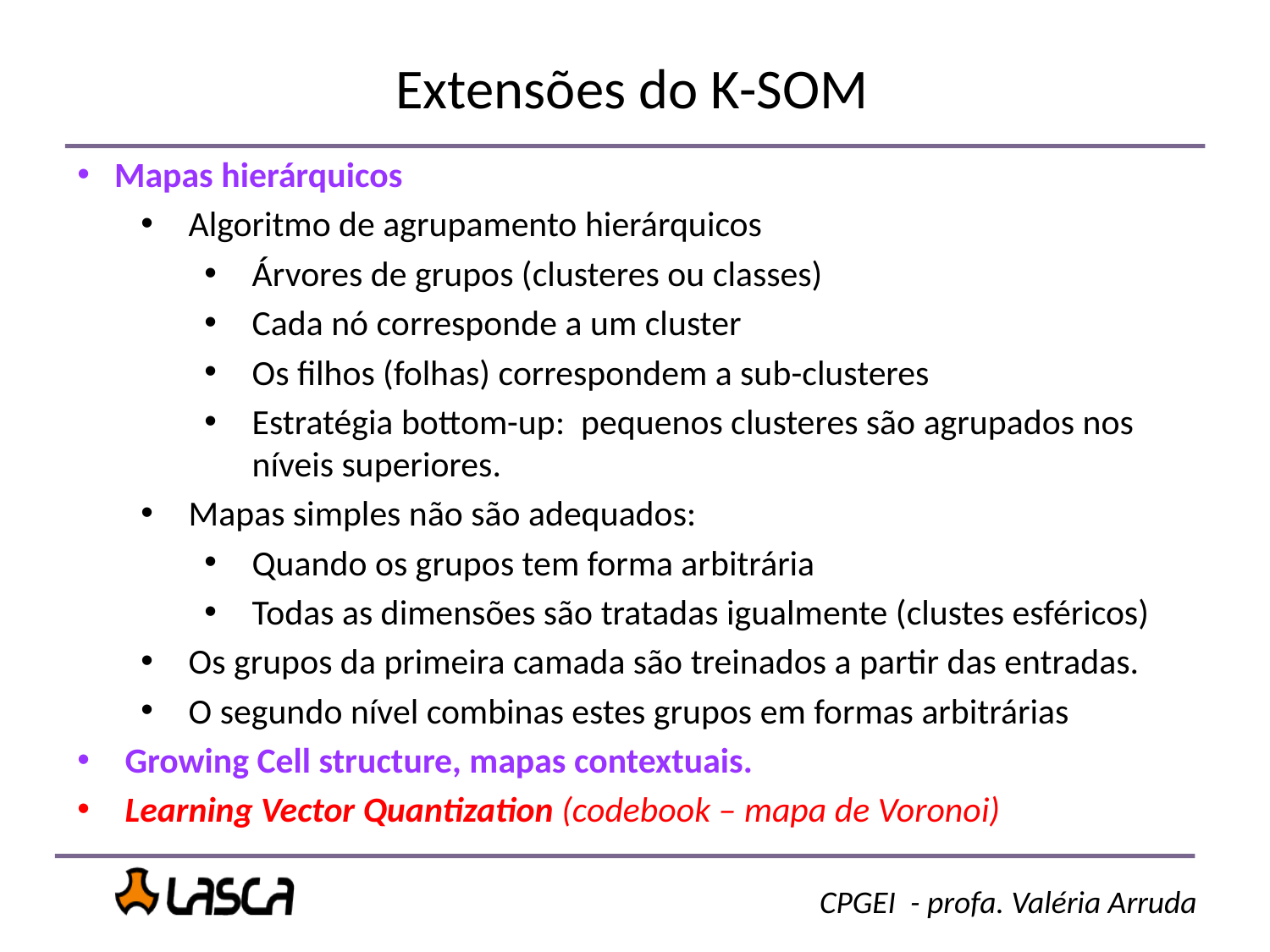

Extensões do K-SOM
Mapas hierárquicos
Algoritmo de agrupamento hierárquicos
Árvores de grupos (clusteres ou classes)
Cada nó corresponde a um cluster
Os filhos (folhas) correspondem a sub-clusteres
Estratégia bottom-up:  pequenos clusteres são agrupados nos níveis superiores.
Mapas simples não são adequados:
Quando os grupos tem forma arbitrária
Todas as dimensões são tratadas igualmente (clustes esféricos)
Os grupos da primeira camada são treinados a partir das entradas.
O segundo nível combinas estes grupos em formas arbitrárias
Growing Cell structure, mapas contextuais.
Learning Vector Quantization (codebook – mapa de Voronoi)